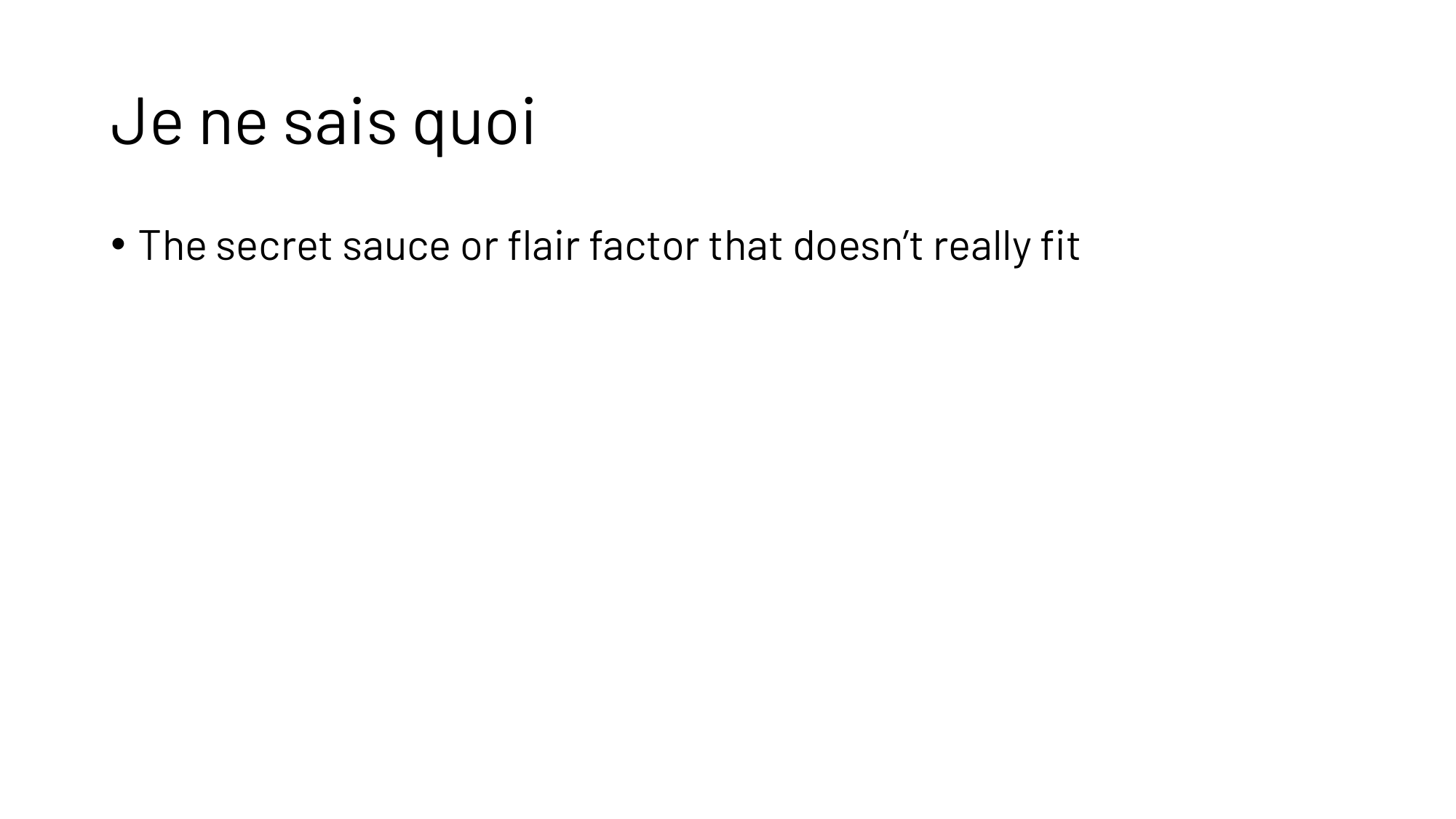

# Je ne sais quoi
The secret sauce or flair factor that doesn’t really fit